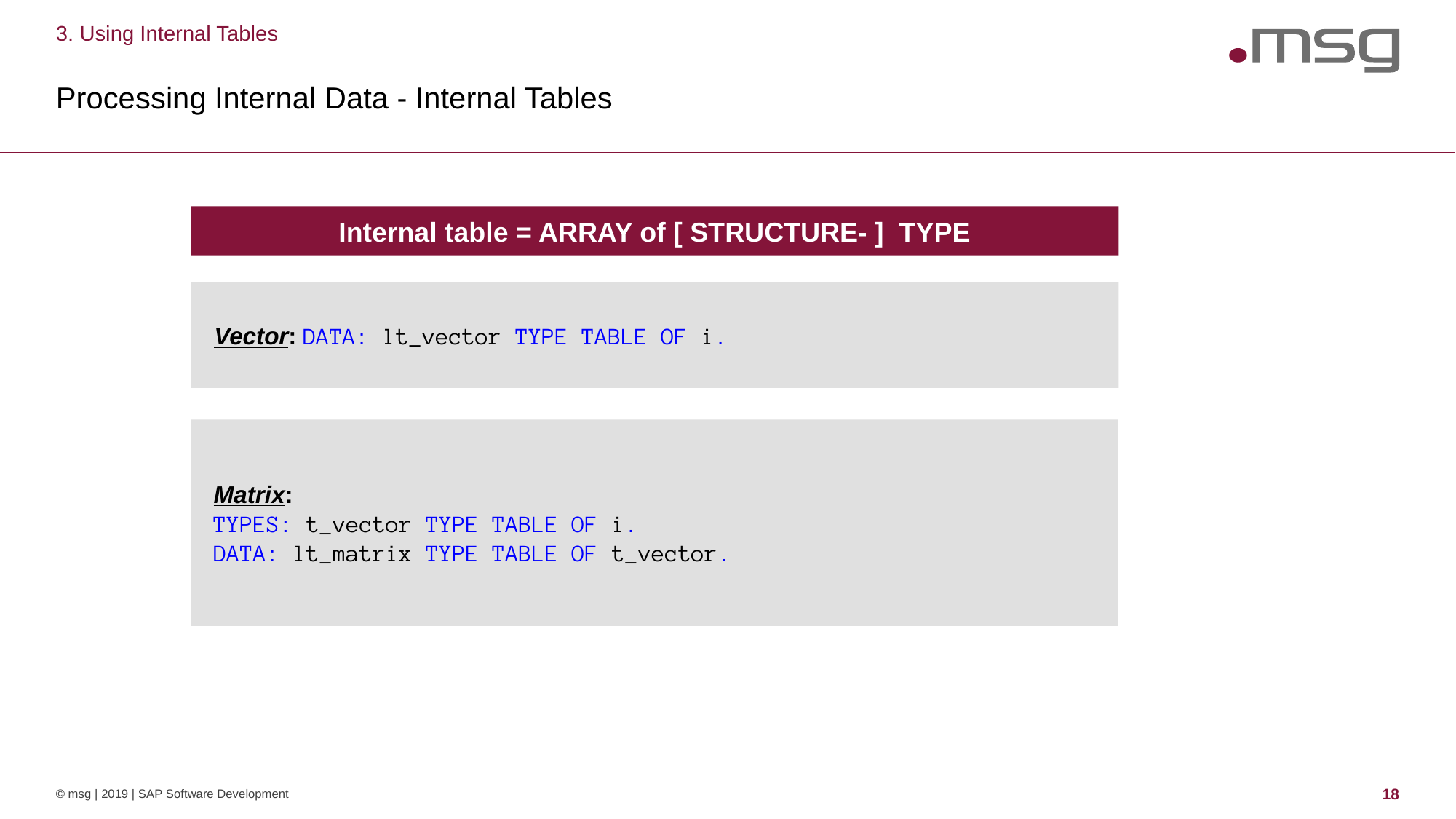

3. Using Internal Tables
# Processing Internal Data - Internal Tables

Internal table = ARRAY of [ STRUCTURE- ]  TYPE
Vector: DATA: lt_vector TYPE TABLE OF i.
Matrix:
TYPES: t_vector TYPE TABLE OF i.
DATA: lt_matrix TYPE TABLE OF t_vector.
© msg | 2019 | SAP Software Development
18